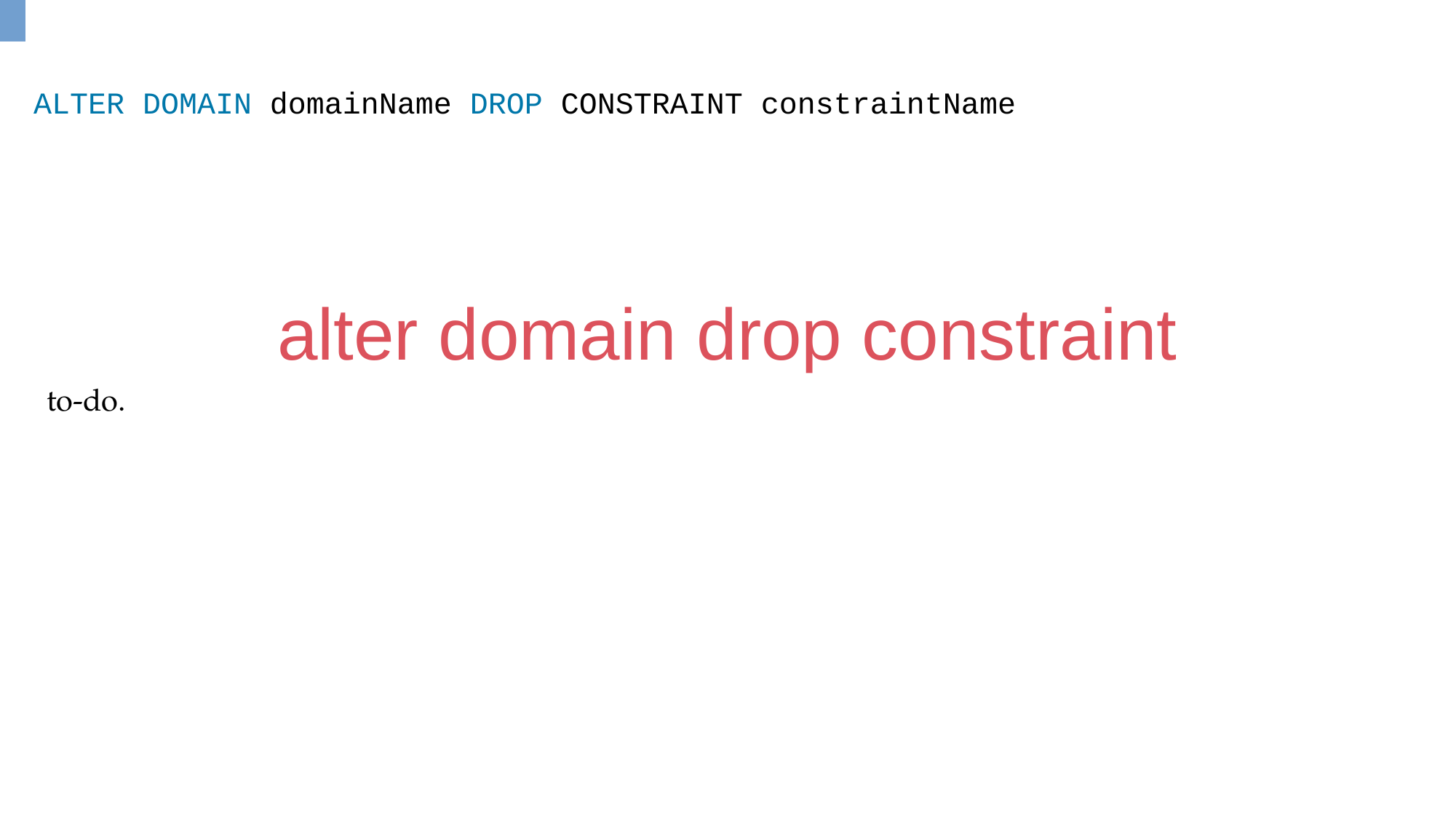

ALTER DOMAIN domainName DROP CONSTRAINT constraintName
alter domain drop constraint
to-do.